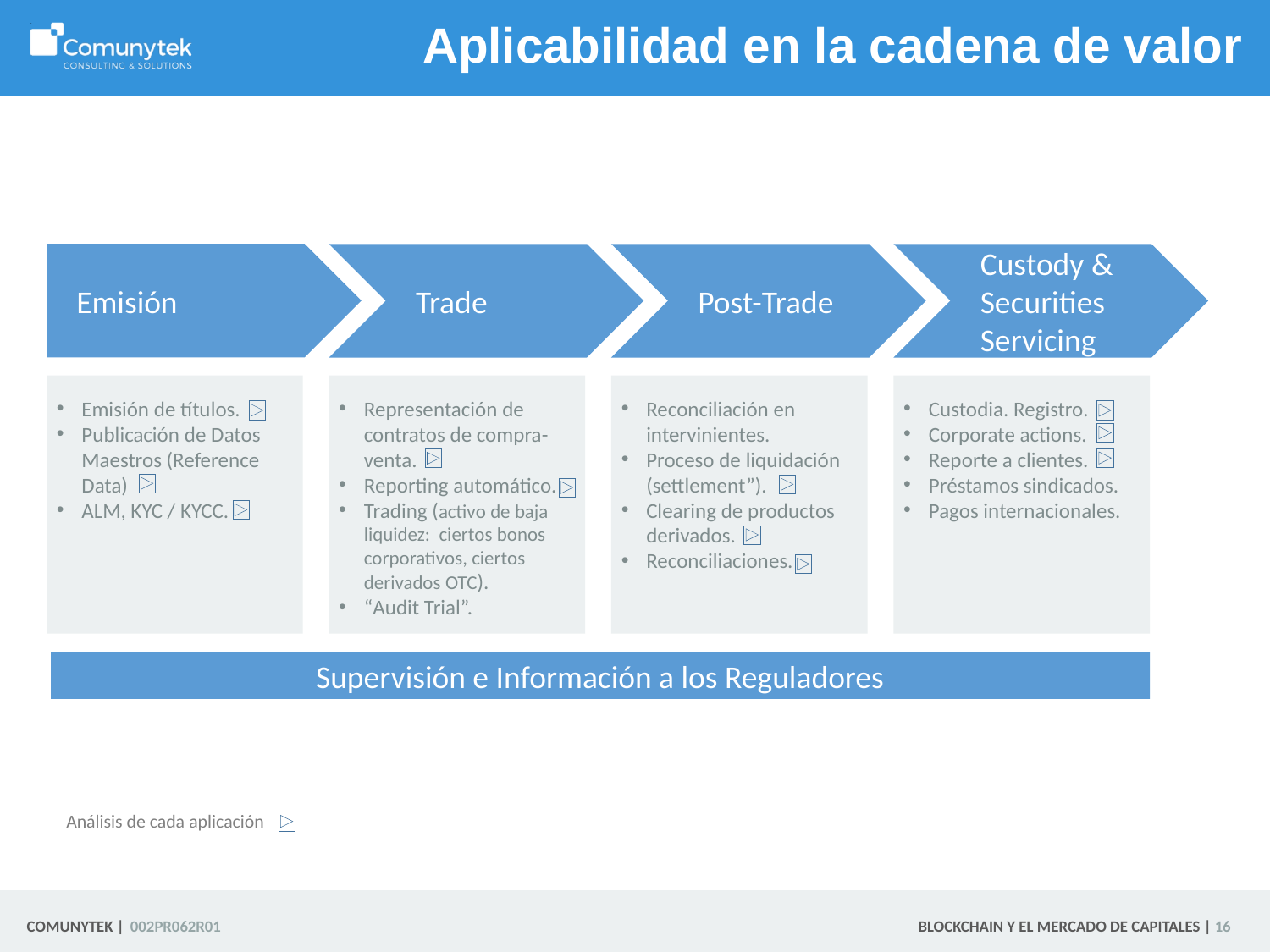

# Aplicabilidad en la cadena de valor
Emisión
Trade
Post-Trade
Custody & Securities Servicing
Emisión de títulos.
Publicación de Datos Maestros (Reference Data)
ALM, KYC / KYCC.

Representación de contratos de compra-venta.
Reporting automático.
Trading (activo de baja liquidez:  ciertos bonos corporativos, ciertos derivados OTC).
“Audit Trial”.

Reconciliación en intervinientes.
Proceso de liquidación (settlement”).
Clearing de productos derivados.
Reconciliaciones.

Custodia. Registro.
Corporate actions.
Reporte a clientes.
Préstamos sindicados.
Pagos internacionales.

Supervisión e Información a los Reguladores
Análisis de cada aplicación

 16